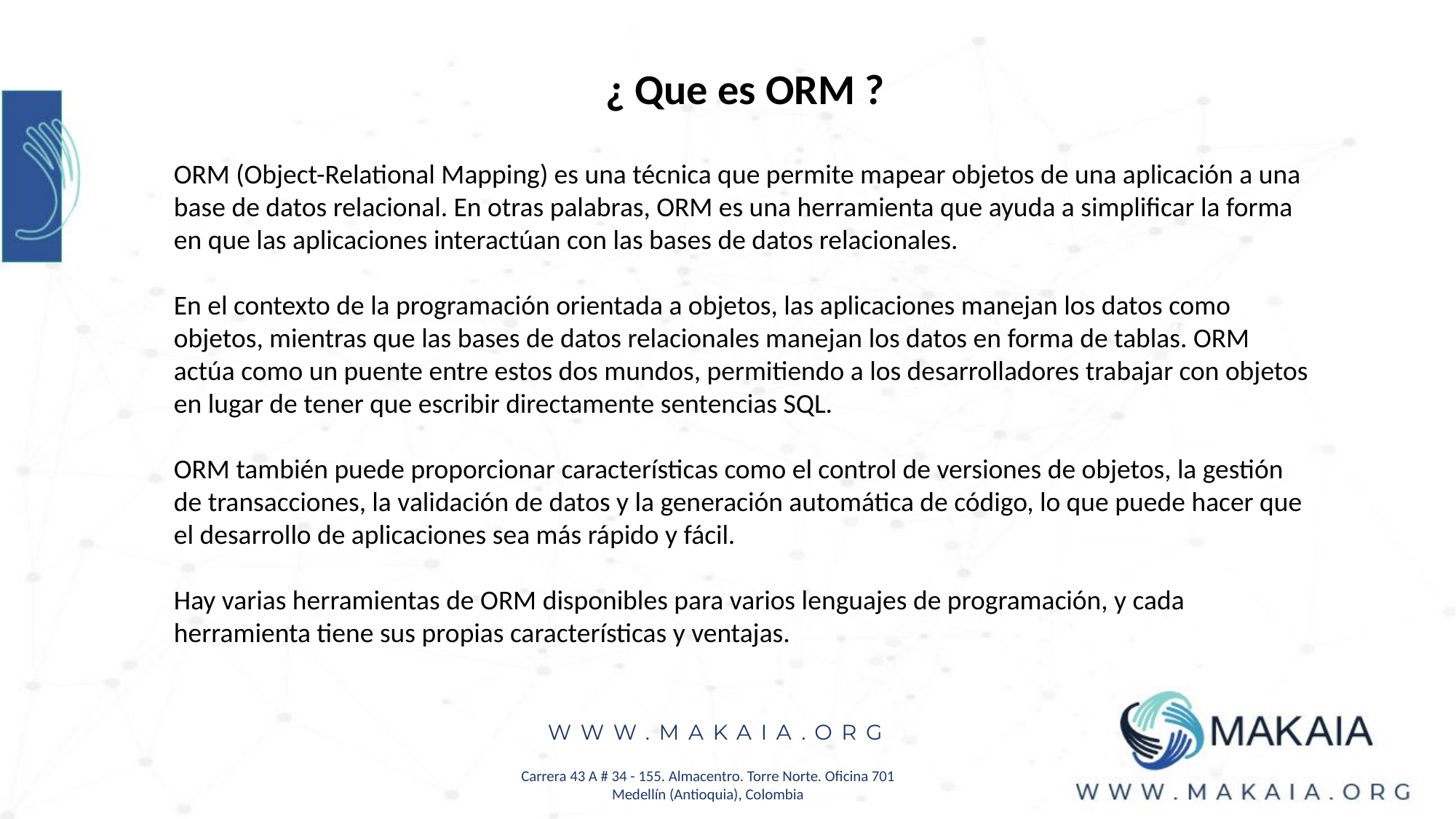

¿ Que es ORM ?

ORM (Object-Relational Mapping) es una técnica que permite mapear objetos de una aplicación a una base de datos relacional. En otras palabras, ORM es una herramienta que ayuda a simplificar la forma en que las aplicaciones interactúan con las bases de datos relacionales.

En el contexto de la programación orientada a objetos, las aplicaciones manejan los datos como objetos, mientras que las bases de datos relacionales manejan los datos en forma de tablas. ORM actúa como un puente entre estos dos mundos, permitiendo a los desarrolladores trabajar con objetos en lugar de tener que escribir directamente sentencias SQL.

ORM también puede proporcionar características como el control de versiones de objetos, la gestión de transacciones, la validación de datos y la generación automática de código, lo que puede hacer que el desarrollo de aplicaciones sea más rápido y fácil.

Hay varias herramientas de ORM disponibles para varios lenguajes de programación, y cada herramienta tiene sus propias características y ventajas.

WWW.MAKAIA.ORG
Carrera 43 A # 34 - 155. Almacentro. Torre Norte. Oficina 701
Medellín (Antioquia), Colombia